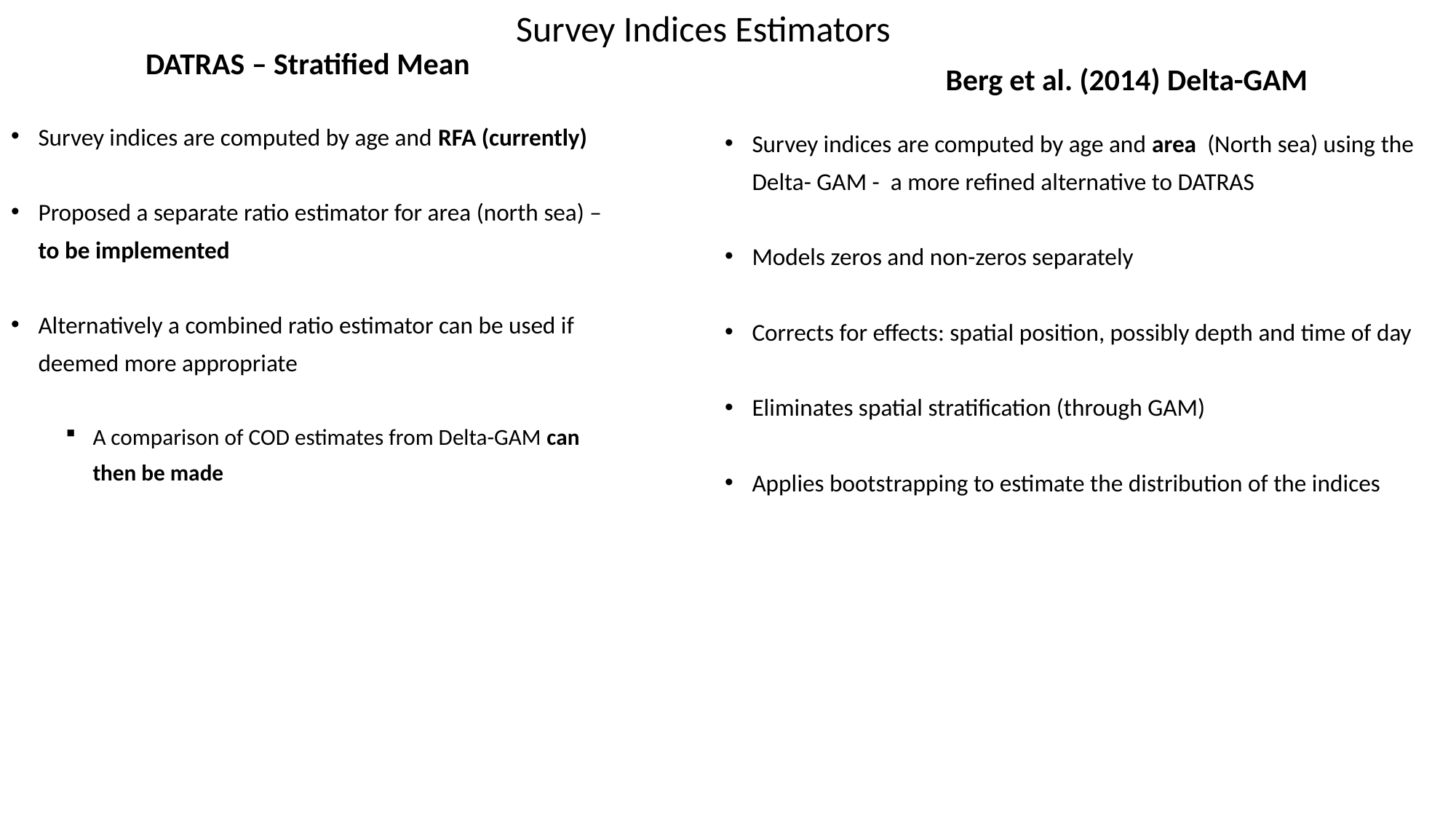

# Survey Indices Estimators
DATRAS – Stratified Mean
Berg et al. (2014) Delta-GAM
Survey indices are computed by age and RFA (currently)

Proposed a separate ratio estimator for area (north sea) – to be implemented

Alternatively a combined ratio estimator can be used if deemed more appropriate

A comparison of COD estimates from Delta-GAM can then be made

Survey indices are computed by age and area  (North sea) using the Delta- GAM -  a more refined alternative to DATRAS

Models zeros and non-zeros separately

Corrects for effects: spatial position, possibly depth and time of day

Eliminates spatial stratification (through GAM)

Applies bootstrapping to estimate the distribution of the indices